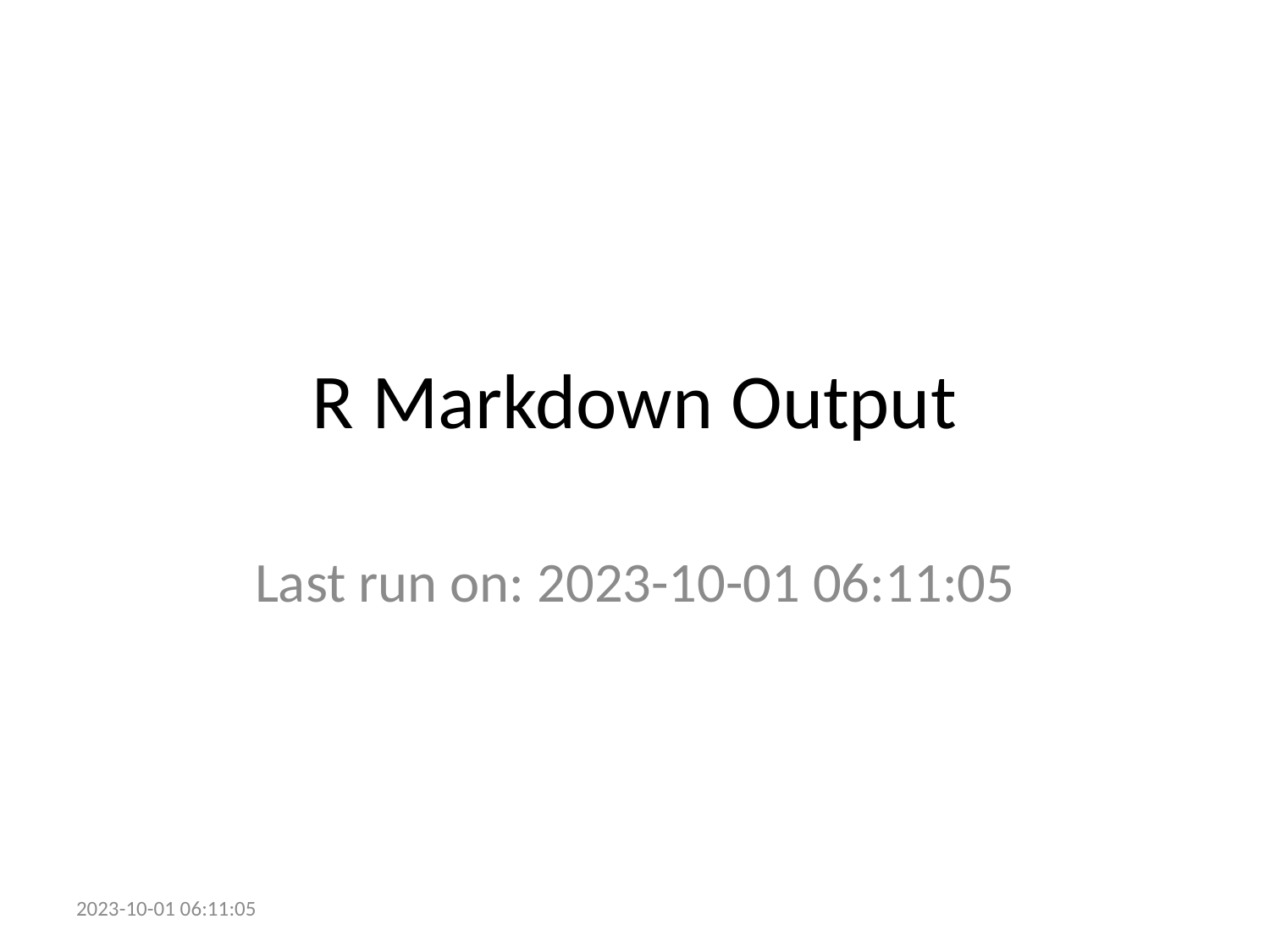

# R Markdown Output
Last run on: 2023-10-01 06:11:05
2023-10-01 06:11:05